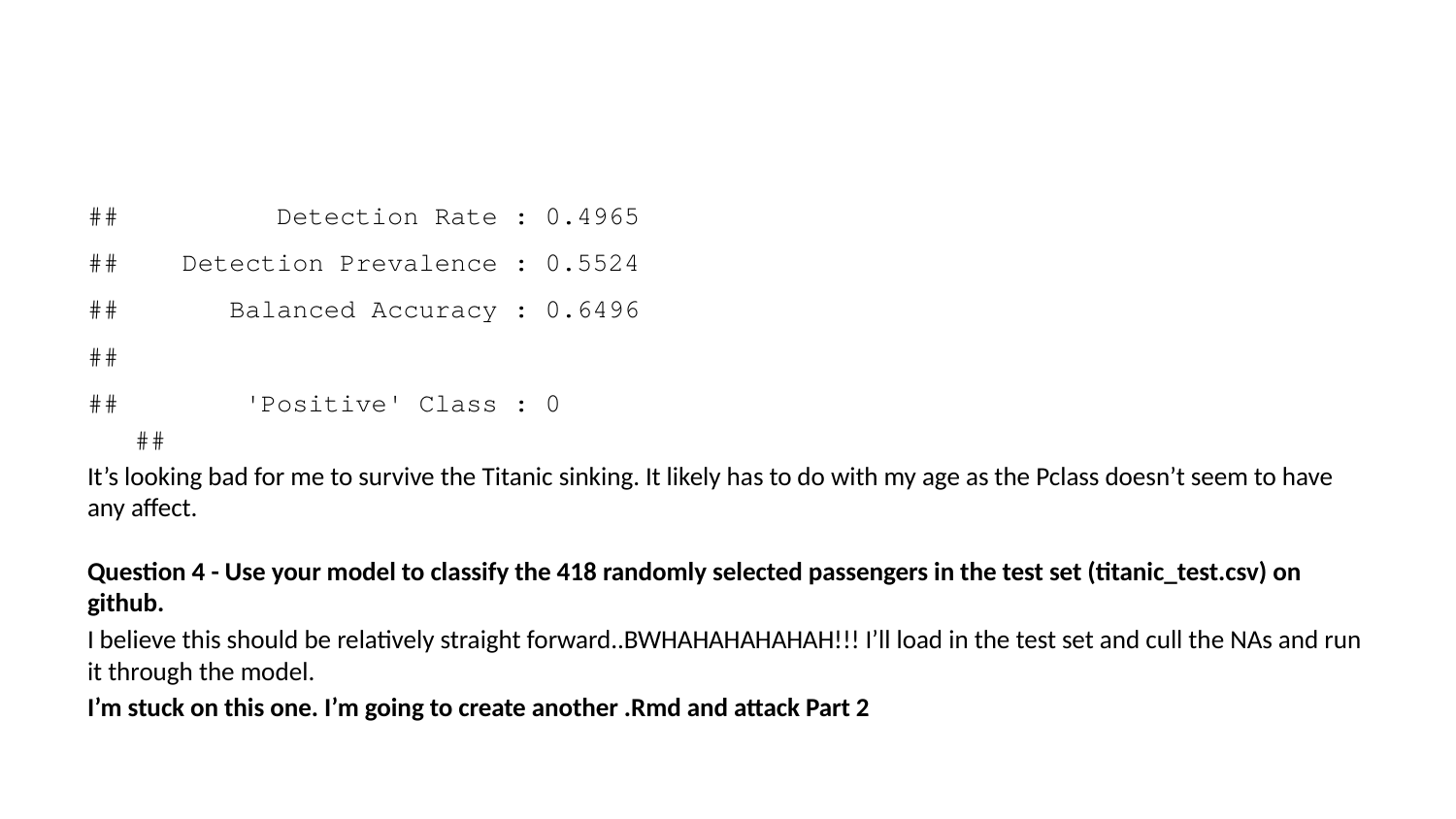

#
##          Detection Rate : 0.4965
##    Detection Prevalence : 0.5524
##       Balanced Accuracy : 0.6496
##
##        'Positive' Class : 0
##
It’s looking bad for me to survive the Titanic sinking. It likely has to do with my age as the Pclass doesn’t seem to have any affect.
Question 4 - Use your model to classify the 418 randomly selected passengers in the test set (titanic_test.csv) on github.
I believe this should be relatively straight forward..BWHAHAHAHAHAH!!! I’ll load in the test set and cull the NAs and run it through the model.
I’m stuck on this one. I’m going to create another .Rmd and attack Part 2